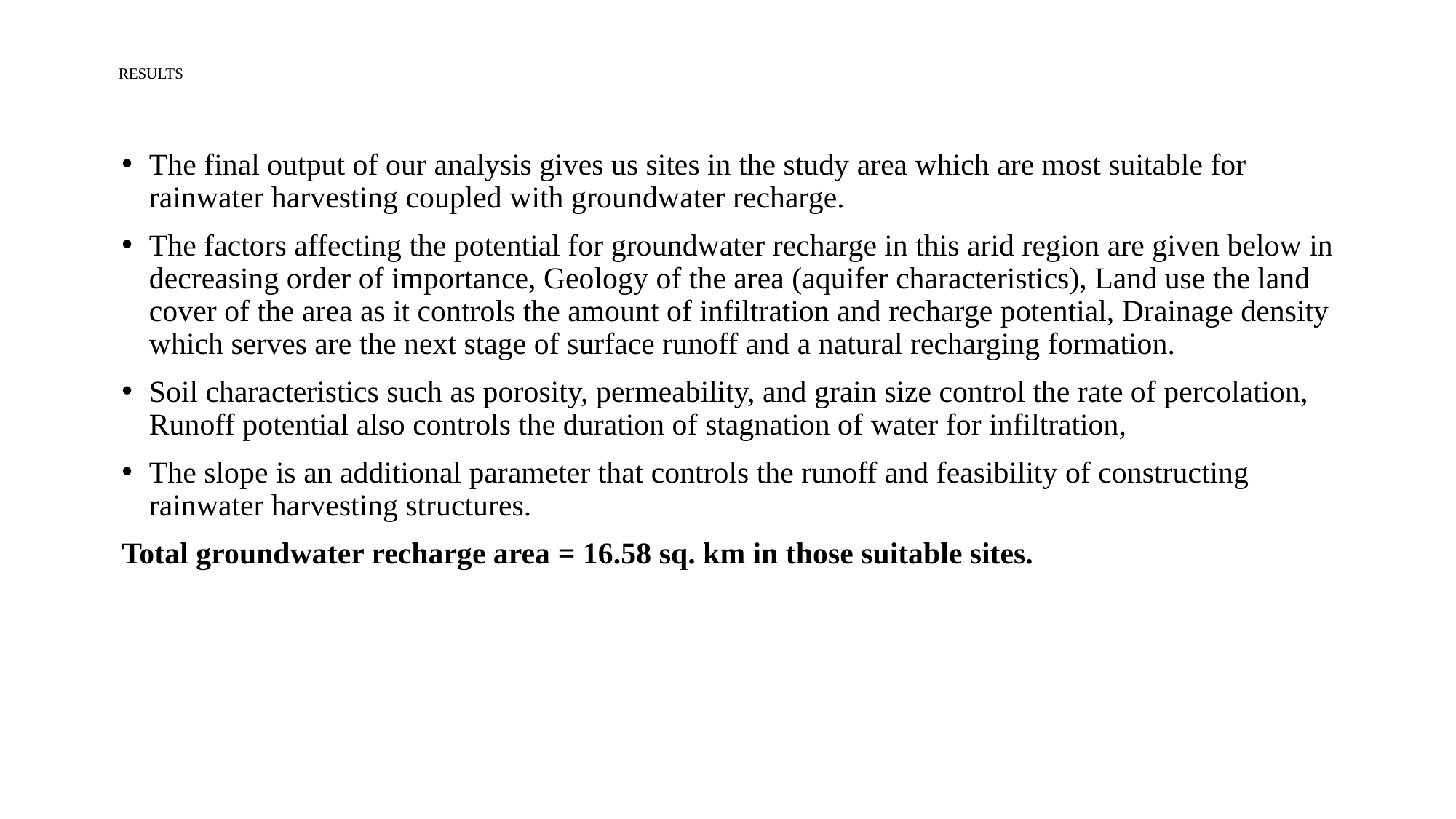

# RESULTS
The final output of our analysis gives us sites in the study area which are most suitable for rainwater harvesting coupled with groundwater recharge.
The factors affecting the potential for groundwater recharge in this arid region are given below in decreasing order of importance, Geology of the area (aquifer characteristics), Land use the land cover of the area as it controls the amount of infiltration and recharge potential, Drainage density which serves are the next stage of surface runoff and a natural recharging formation.
Soil characteristics such as porosity, permeability, and grain size control the rate of percolation, Runoff potential also controls the duration of stagnation of water for infiltration,
The slope is an additional parameter that controls the runoff and feasibility of constructing rainwater harvesting structures.
Total groundwater recharge area = 16.58 sq. km in those suitable sites.